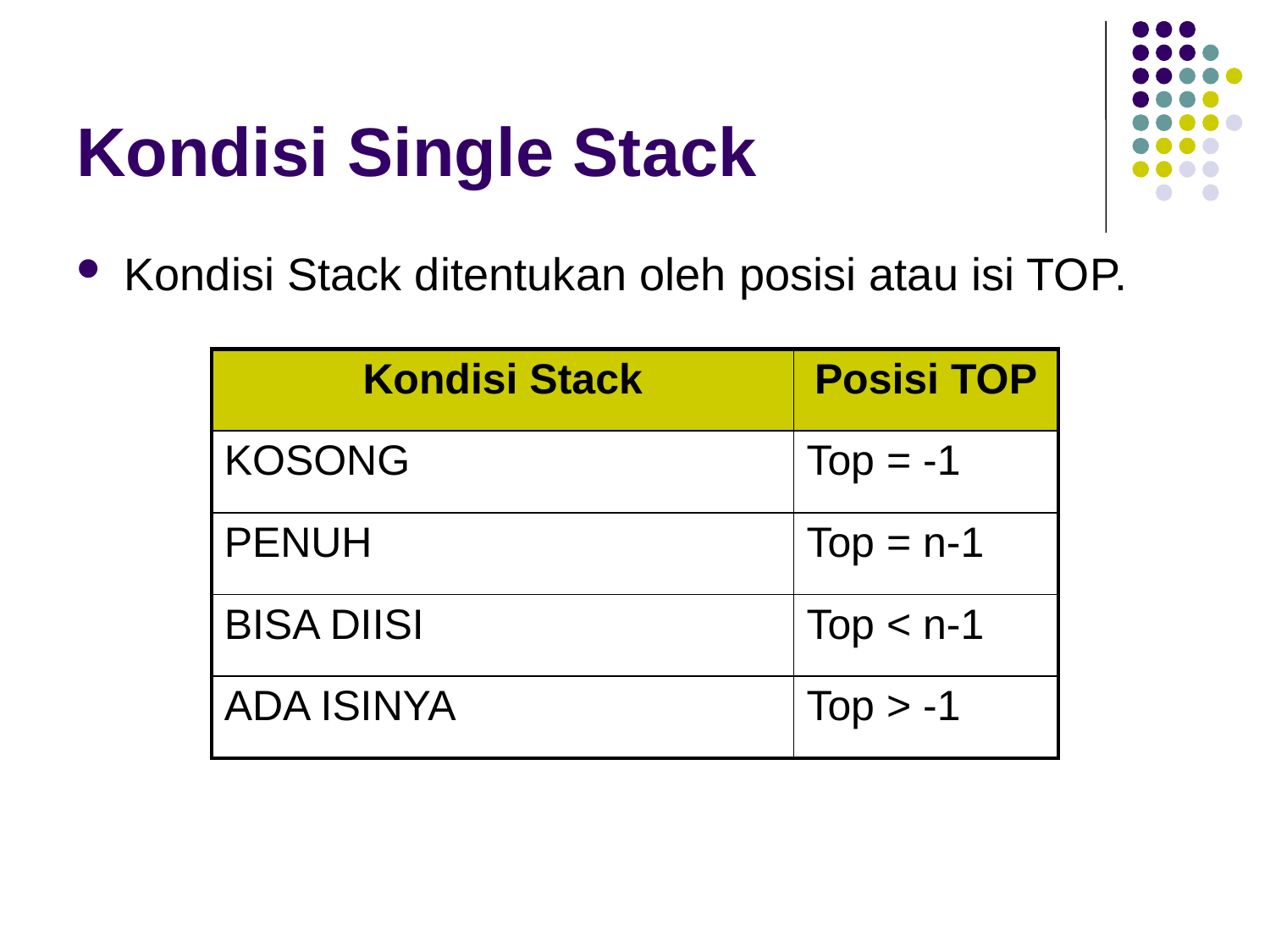

# Kondisi Single Stack
Kondisi Stack ditentukan oleh posisi atau isi TOP.

| Kondisi Stack | Posisi TOP |
| --- | --- |
| KOSONG | Top = -1 |
| PENUH | Top = n-1 |
| BISA DIISI | Top < n-1 |
| ADA ISINYA | Top > -1 |